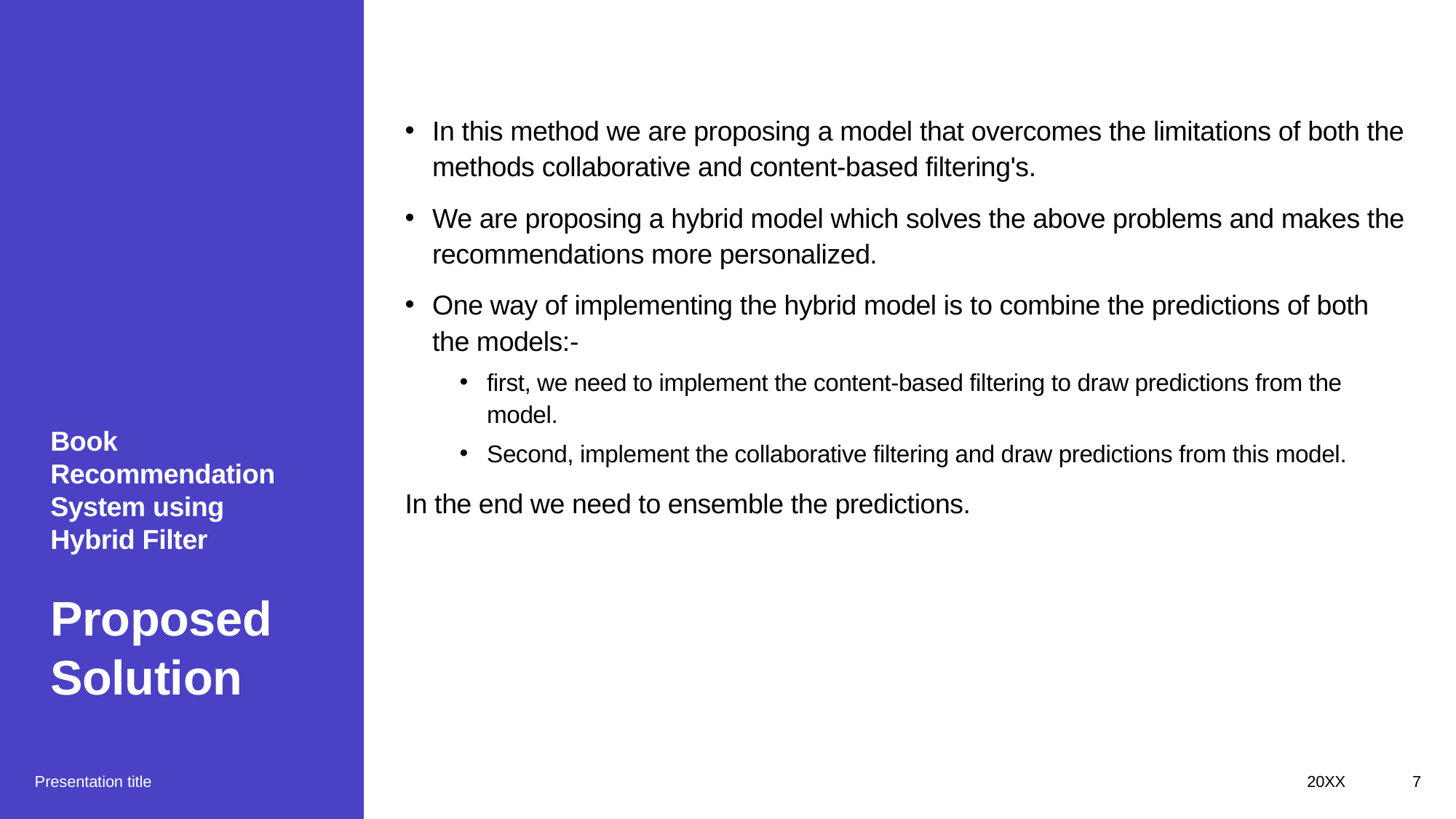

# Book Recommendation System using Hybrid Filter Proposed Solution
In this method we are proposing a model that overcomes the limitations of both the methods collaborative and content-based filtering's.
We are proposing a hybrid model which solves the above problems and makes the recommendations more personalized.
One way of implementing the hybrid model is to combine the predictions of both the models:-
first, we need to implement the content-based filtering to draw predictions from the model.
Second, implement the collaborative filtering and draw predictions from this model.
In the end we need to ensemble the predictions.
20XX
Presentation title
7